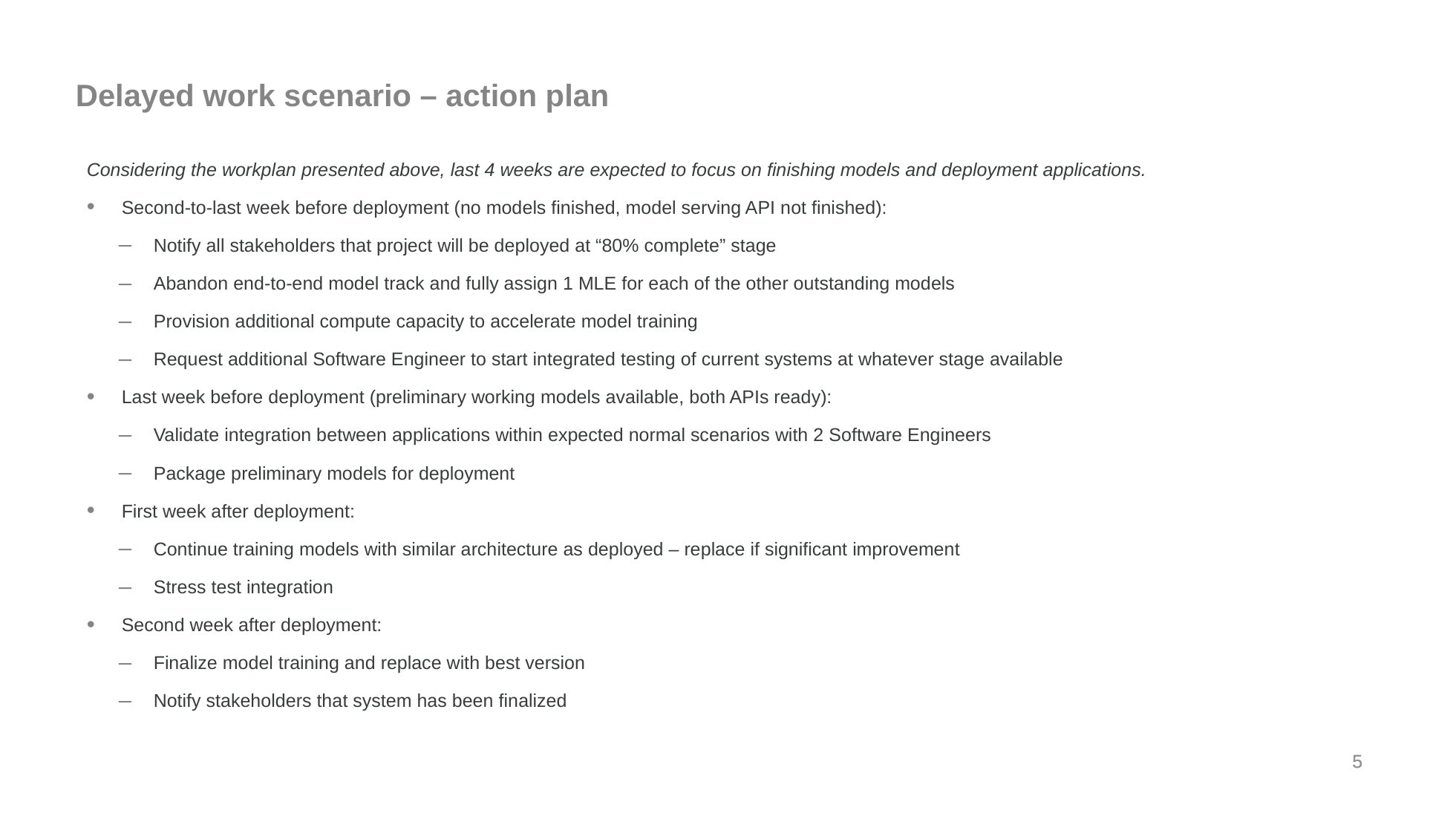

# Delayed work scenario – action plan
Considering the workplan presented above, last 4 weeks are expected to focus on finishing models and deployment applications.
Second-to-last week before deployment (no models finished, model serving API not finished):
Notify all stakeholders that project will be deployed at “80% complete” stage
Abandon end-to-end model track and fully assign 1 MLE for each of the other outstanding models
Provision additional compute capacity to accelerate model training
Request additional Software Engineer to start integrated testing of current systems at whatever stage available
Last week before deployment (preliminary working models available, both APIs ready):
Validate integration between applications within expected normal scenarios with 2 Software Engineers
Package preliminary models for deployment
First week after deployment:
Continue training models with similar architecture as deployed – replace if significant improvement
Stress test integration
Second week after deployment:
Finalize model training and replace with best version
Notify stakeholders that system has been finalized